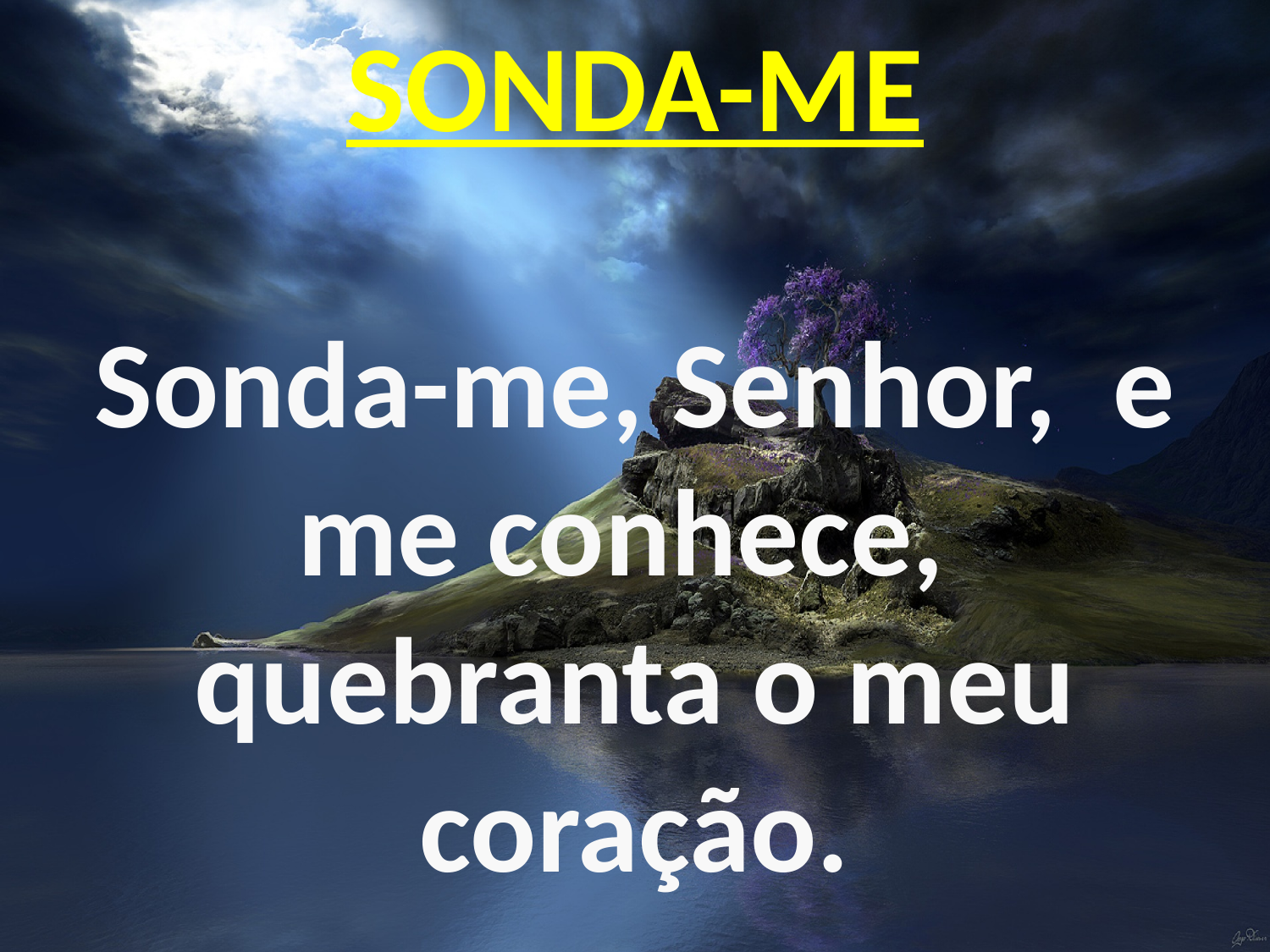

SONDA-ME

Sonda-me, Senhor,  e me conhece,
quebranta o meu coração.